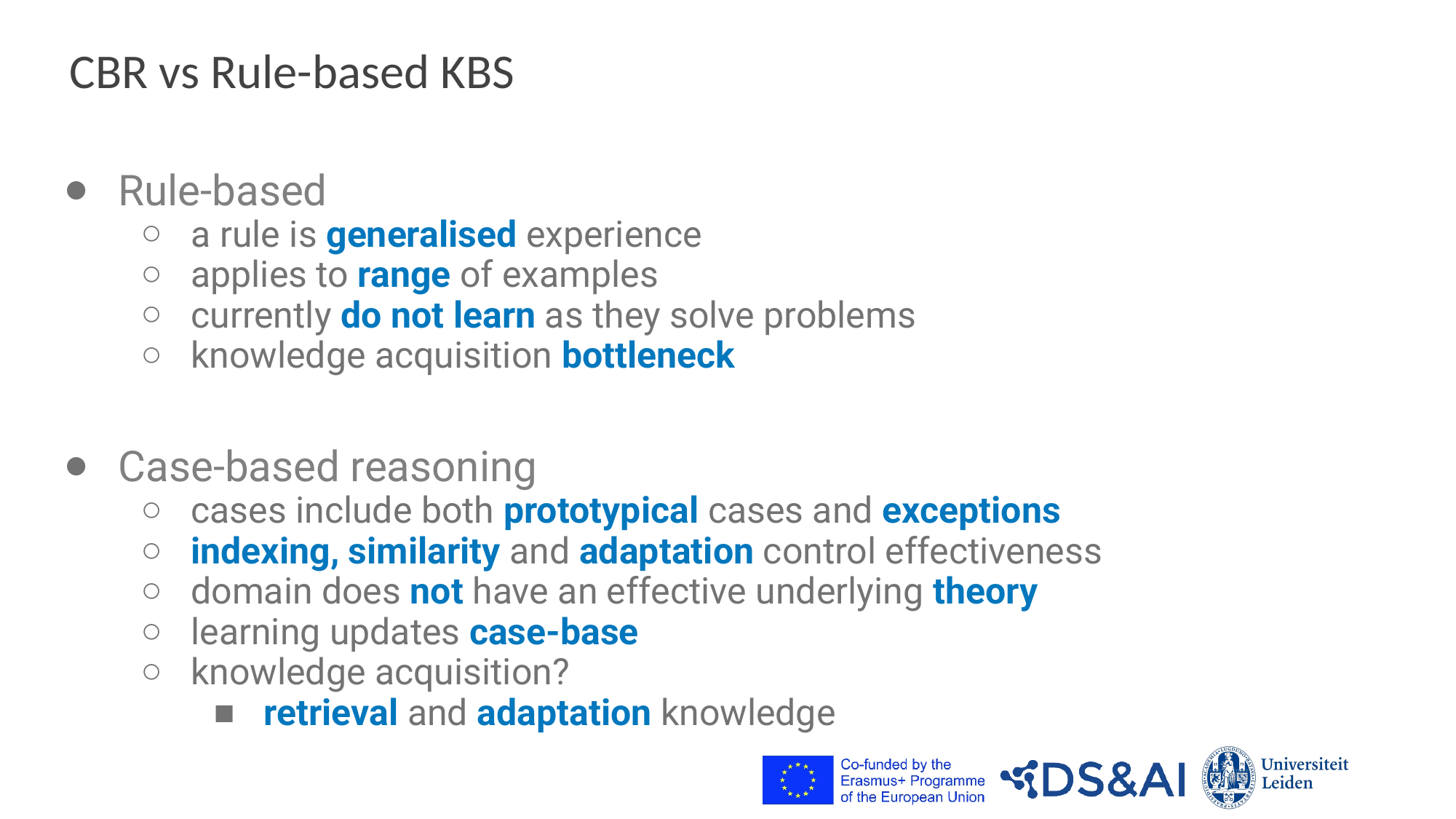

# CBR vs Rule-based KBS
Rule-based
a rule is generalised experience
applies to range of examples
currently do not learn as they solve problems
knowledge acquisition bottleneck

Case-based reasoning
cases include both prototypical cases and exceptions
indexing, similarity and adaptation control effectiveness
domain does not have an effective underlying theory
learning updates case-base
knowledge acquisition?
retrieval and adaptation knowledge